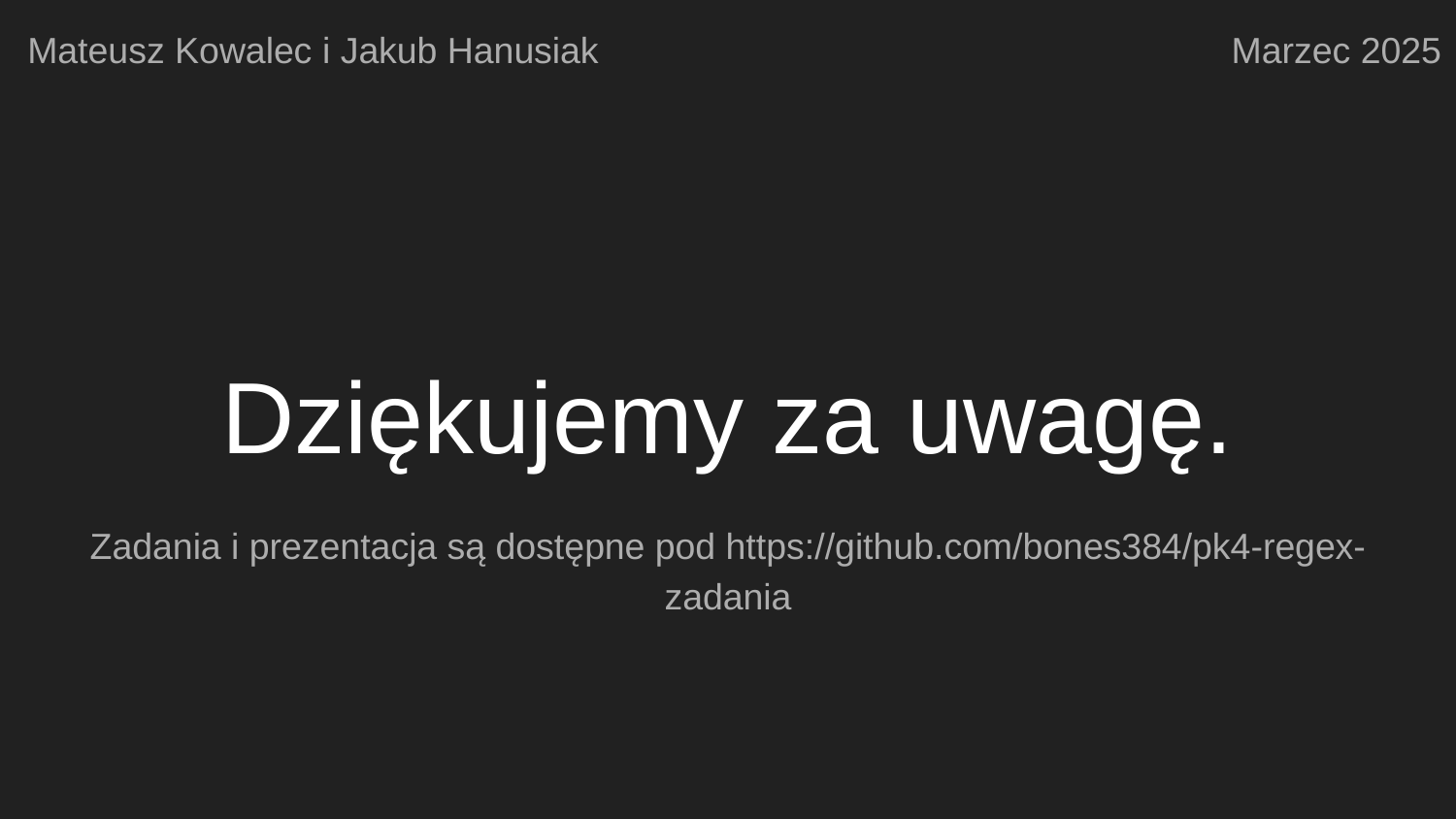

Mateusz Kowalec i Jakub Hanusiak
Marzec 2025
# Dziękujemy za uwagę.
Zadania i prezentacja są dostępne pod https://github.com/bones384/pk4-regex-zadania